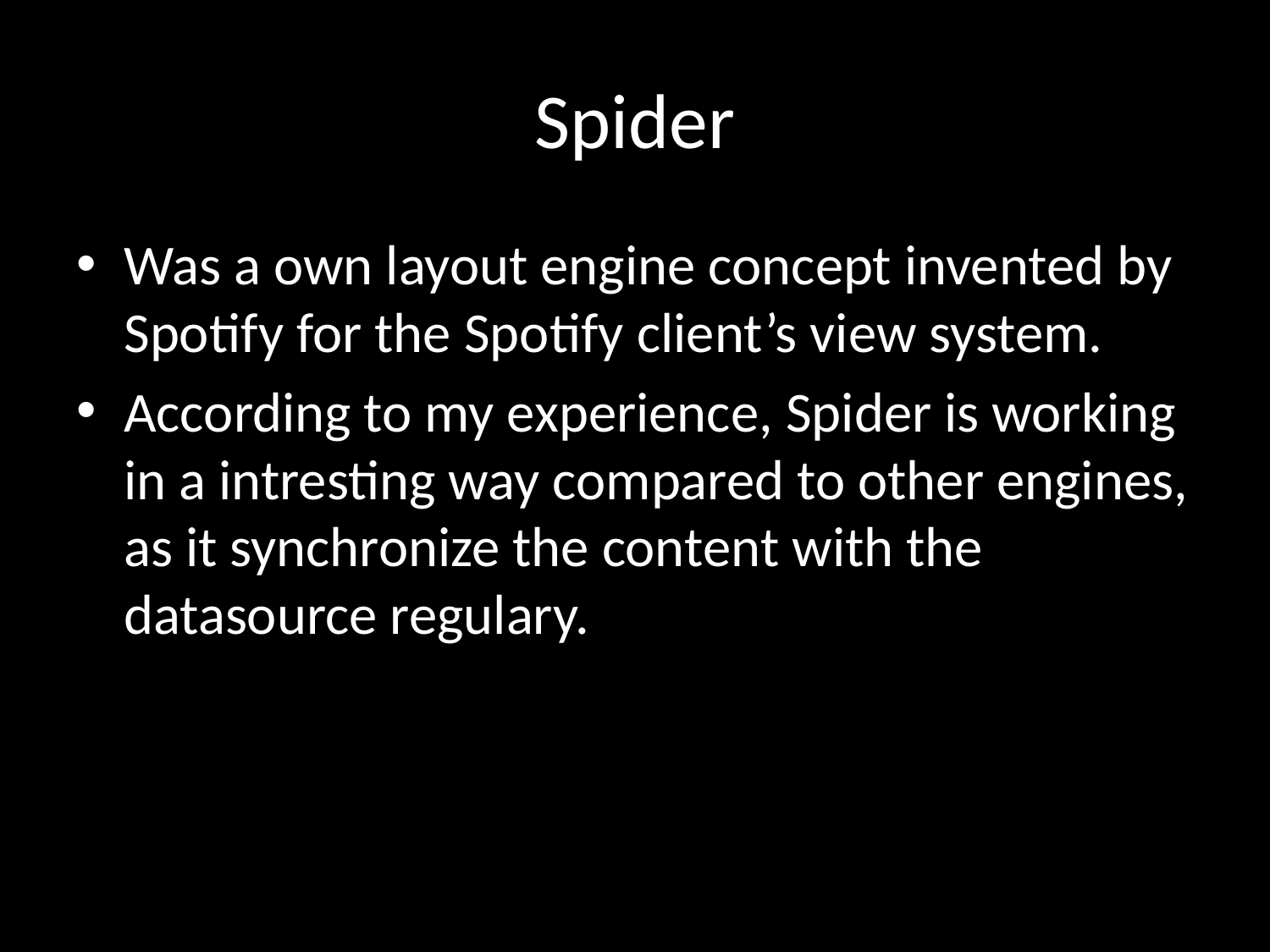

# Spider
Was a own layout engine concept invented by Spotify for the Spotify client’s view system.
According to my experience, Spider is working in a intresting way compared to other engines, as it synchronize the content with the datasource regulary.